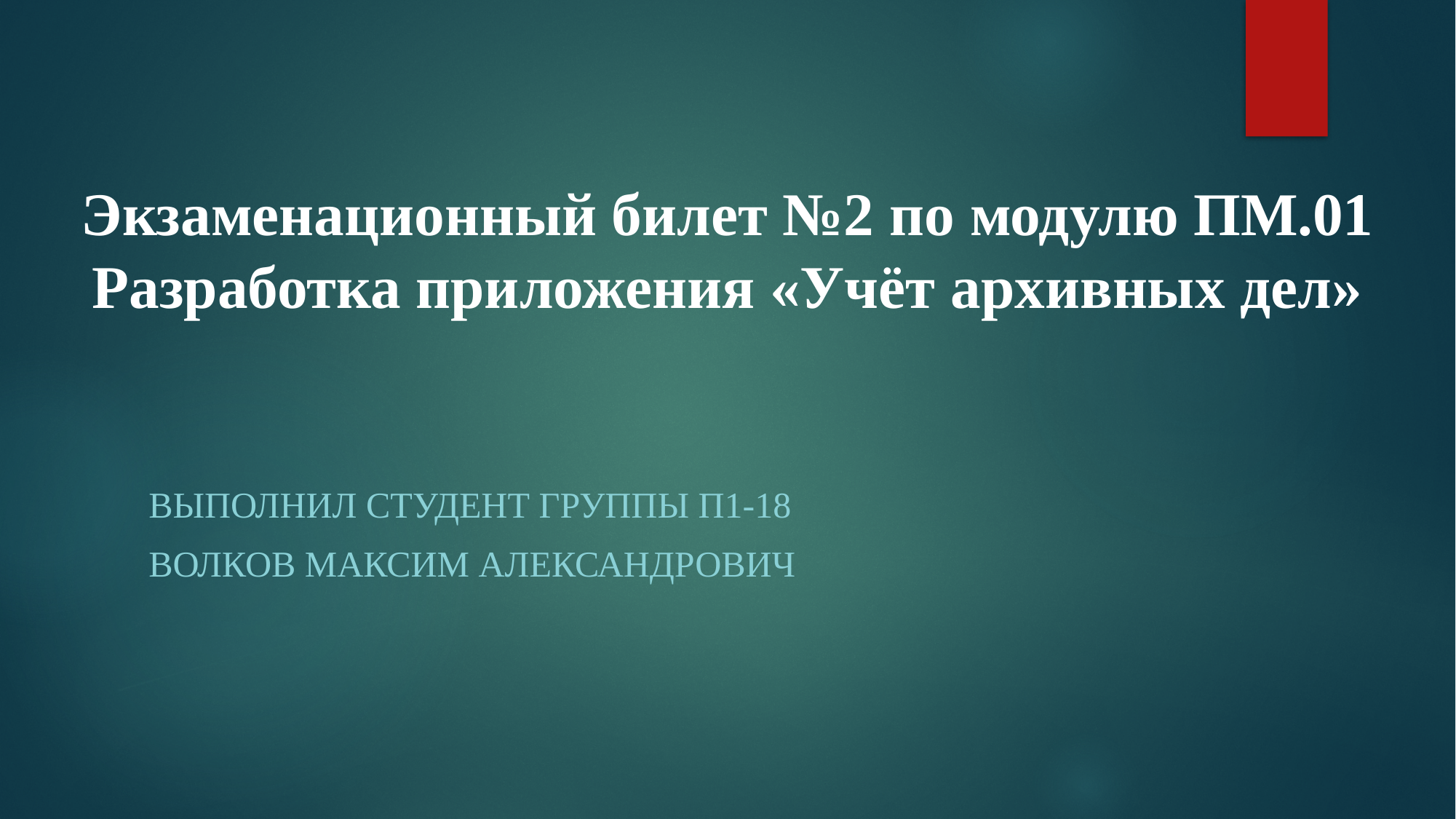

# Экзаменационный билет №2 по модулю ПМ.01 Разработка приложения «Учёт архивных дел»
Выполнил студент группы П1-18
Волков Максим Александрович